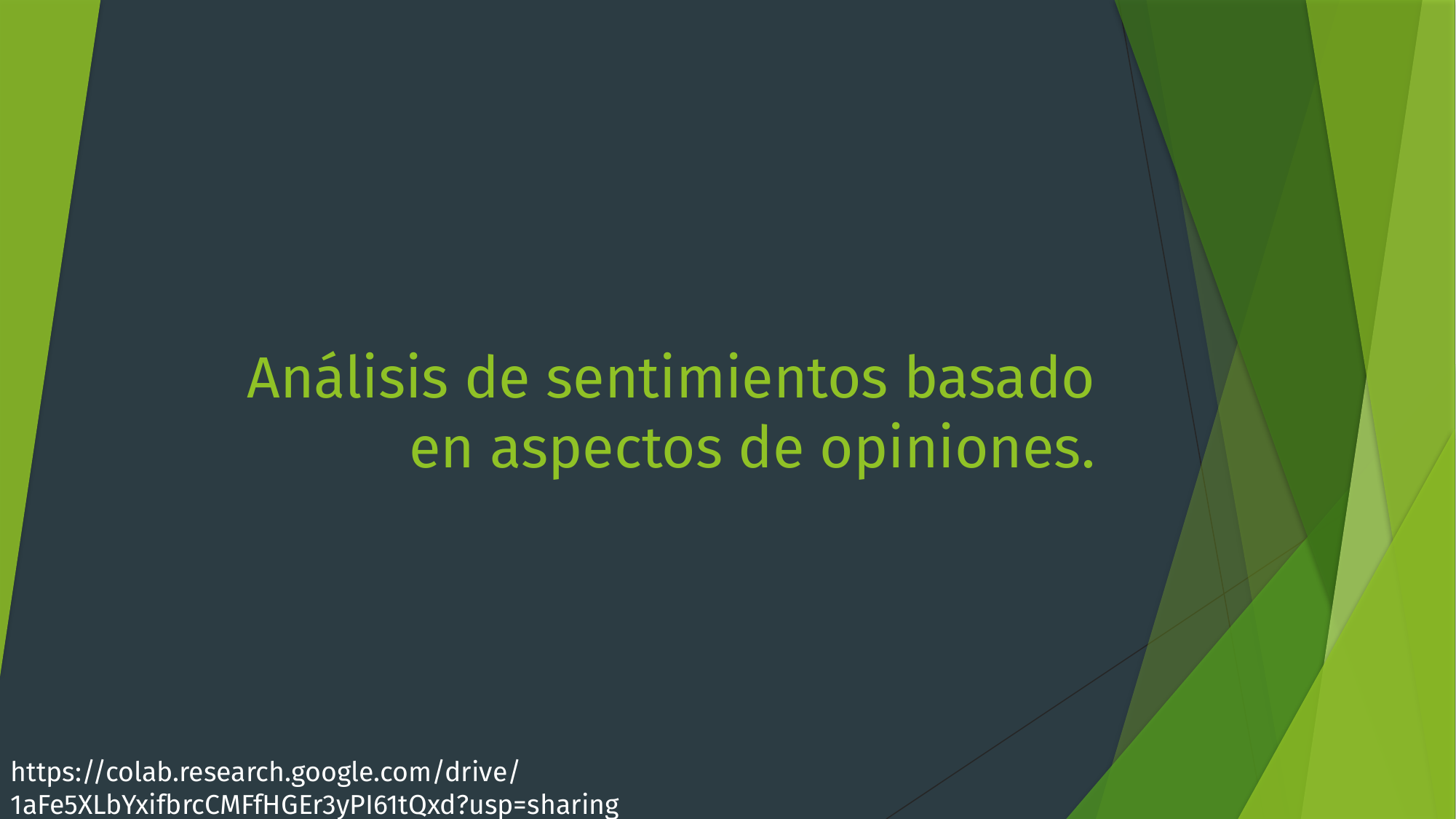

# Análisis de sentimientos basado en aspectos de opiniones.
https://colab.research.google.com/drive/1aFe5XLbYxifbrcCMFfHGEr3yPI61tQxd?usp=sharing